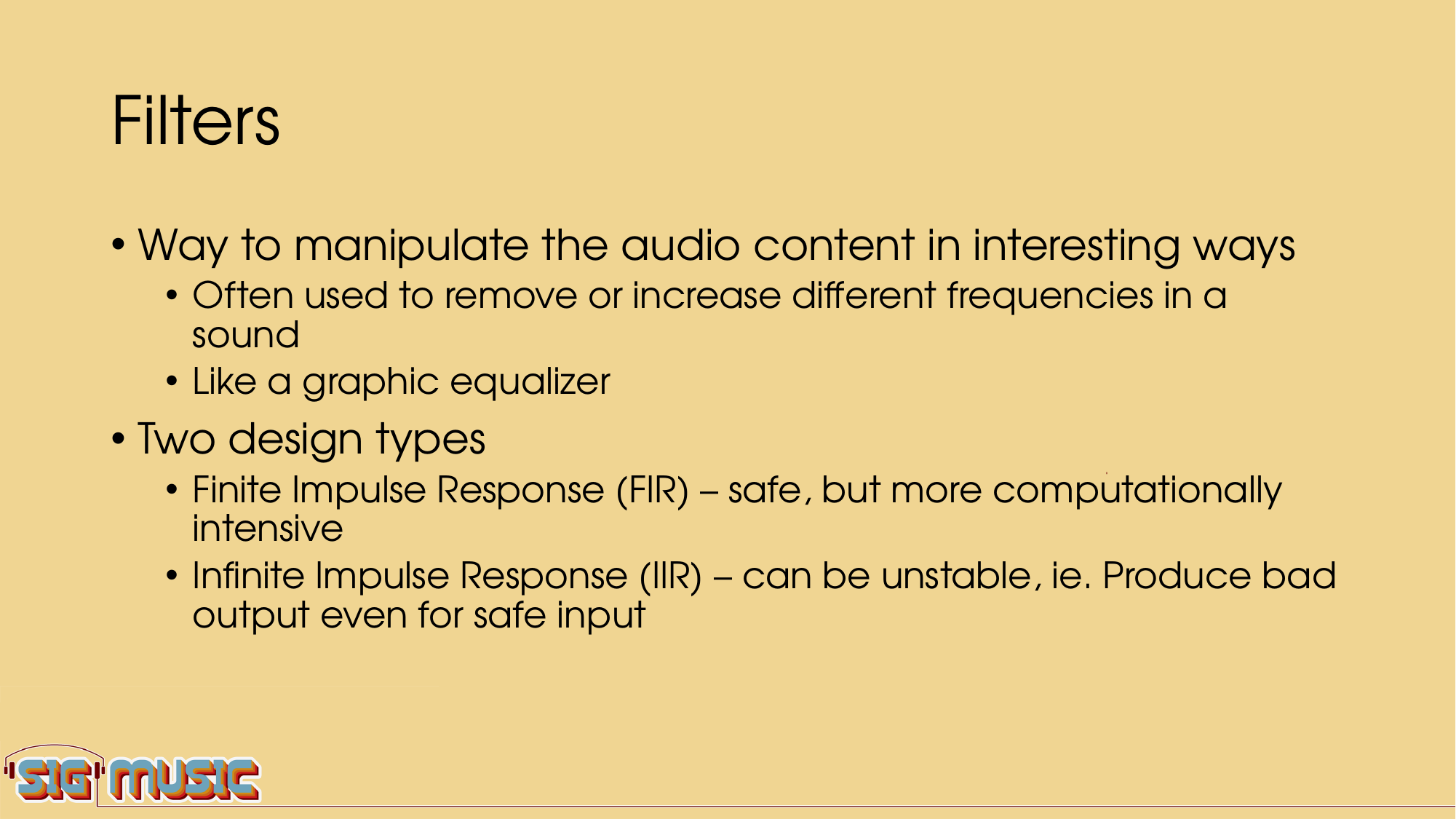

# Filters
Way to manipulate the audio content in interesting ways
Often used to remove or increase different frequencies in a sound
Like a graphic equalizer
Two design types
Finite Impulse Response (FIR) – safe, but more computationally intensive
Infinite Impulse Response (IIR) – can be unstable, ie. Produce bad output even for safe input